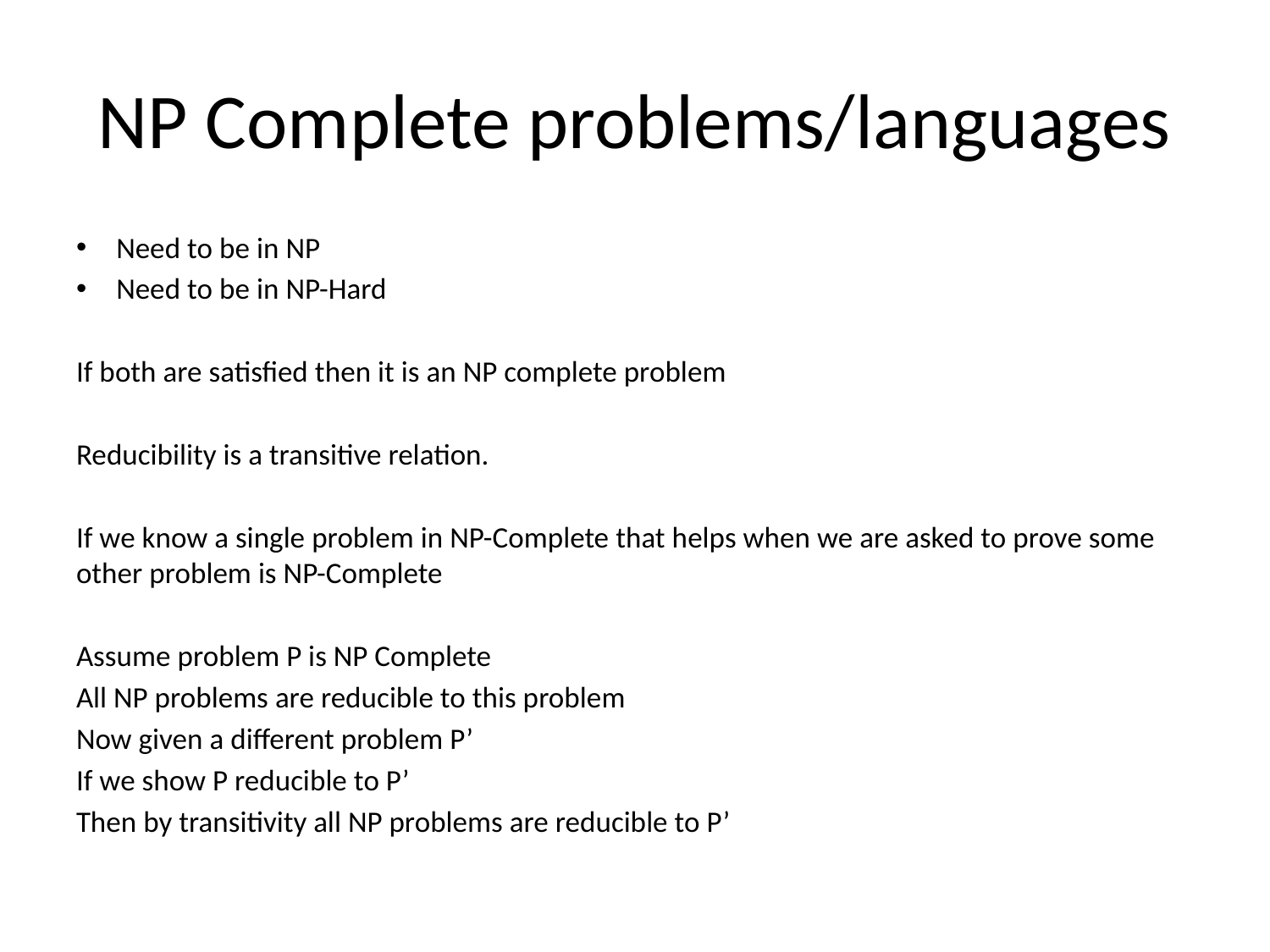

# NP Complete problems/languages
Need to be in NP
Need to be in NP-Hard

If both are satisfied then it is an NP complete problem

Reducibility is a transitive relation.

If we know a single problem in NP-Complete that helps when we are asked to prove some other problem is NP-Complete

Assume problem P is NP Complete
All NP problems are reducible to this problem
Now given a different problem P’
If we show P reducible to P’
Then by transitivity all NP problems are reducible to P’